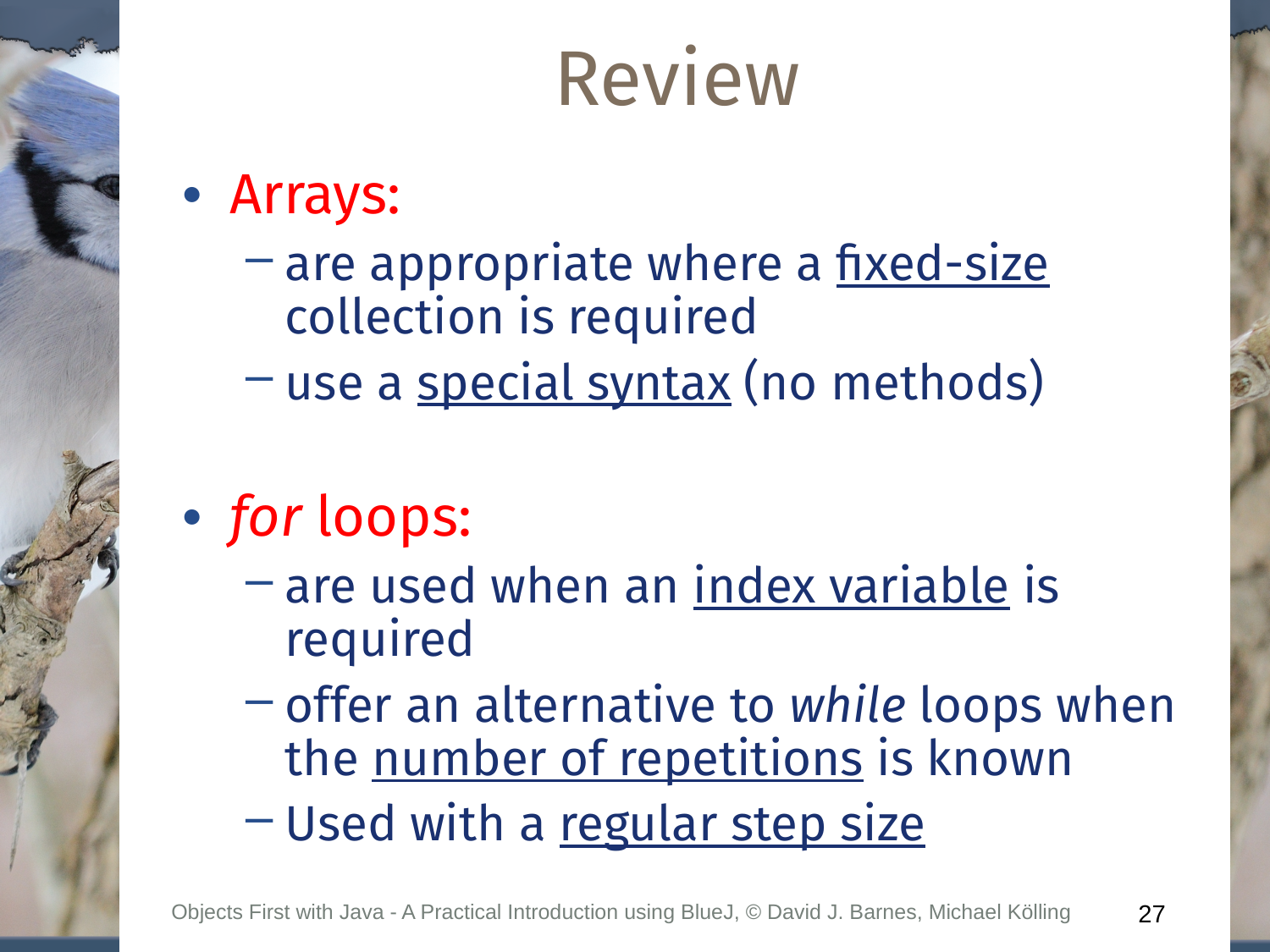

Review
Arrays:
are appropriate where a fixed-size collection is required
use a special syntax (no methods)

for loops:
are used when an index variable is required
offer an alternative to while loops when the number of repetitions is known
Used with a regular step size
Objects First with Java - A Practical Introduction using BlueJ, © David J. Barnes, Michael Kölling